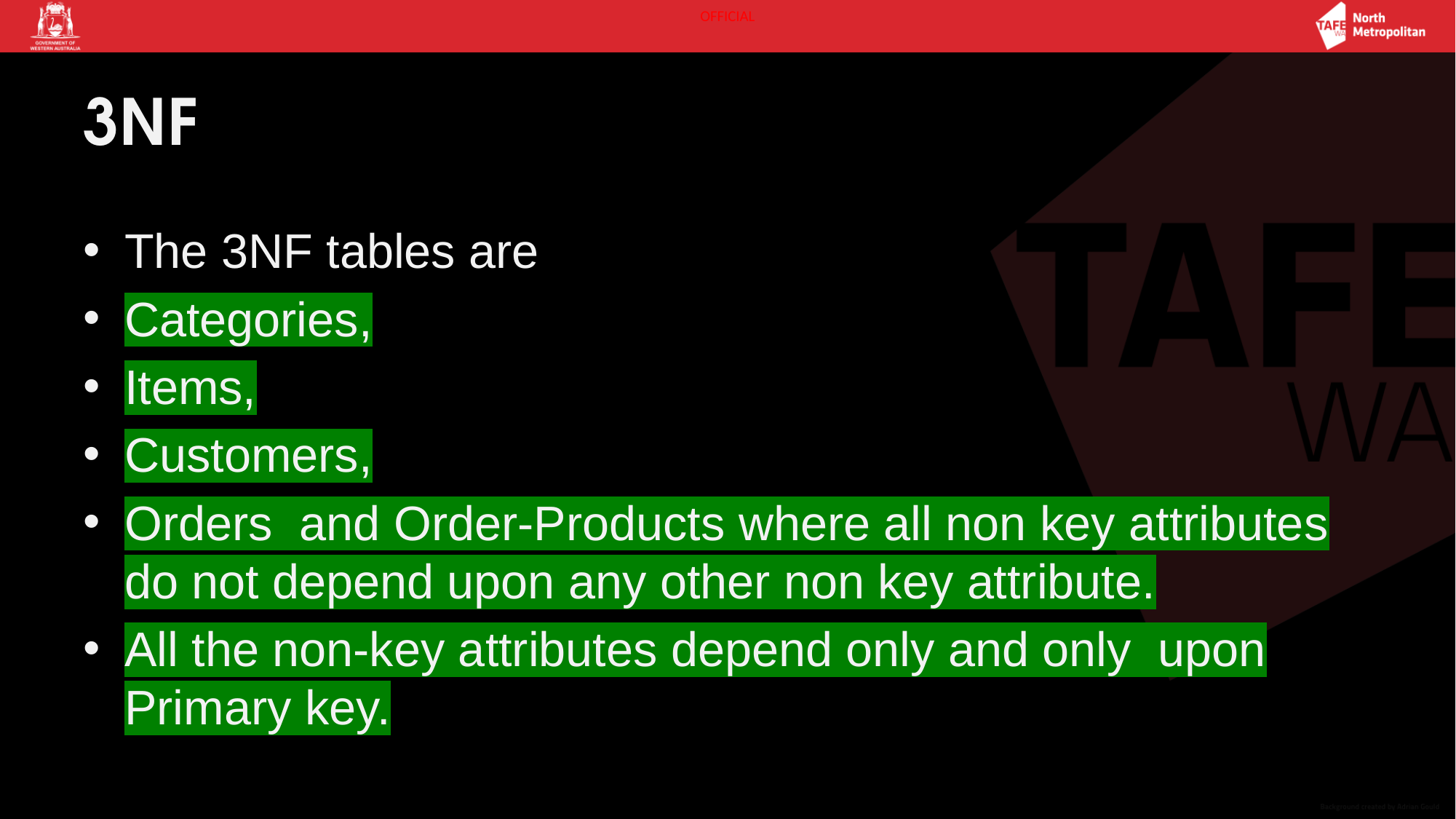

# 3NF
The 3NF tables are
Categories,
Items,
Customers,
Orders  and Order-Products where all non key attributes do not depend upon any other non key attribute.
All the non-key attributes depend only and only  upon Primary key.